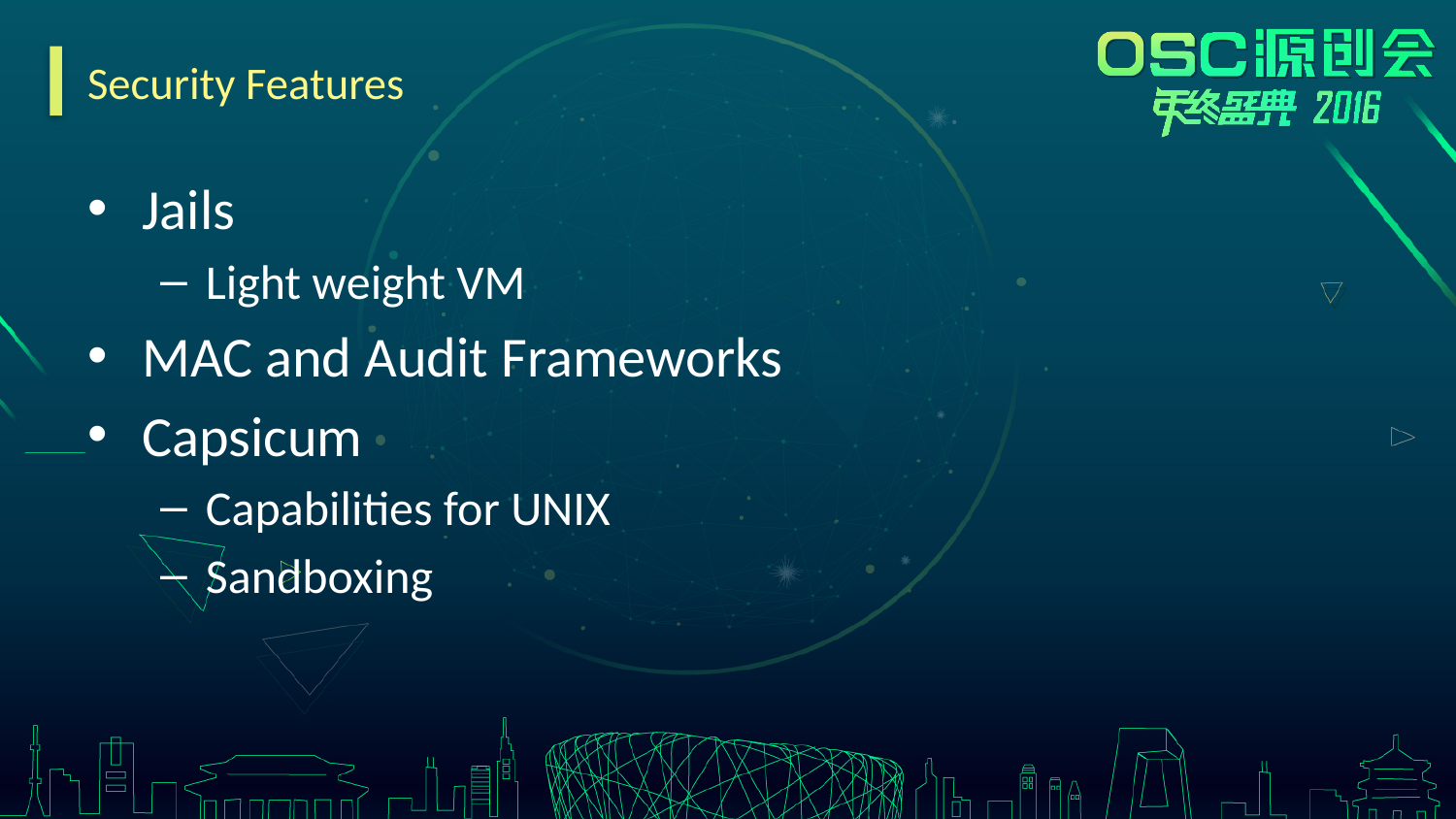

# Security Features
Jails
Light weight VM
MAC and Audit Frameworks
Capsicum
Capabilities for UNIX
Sandboxing